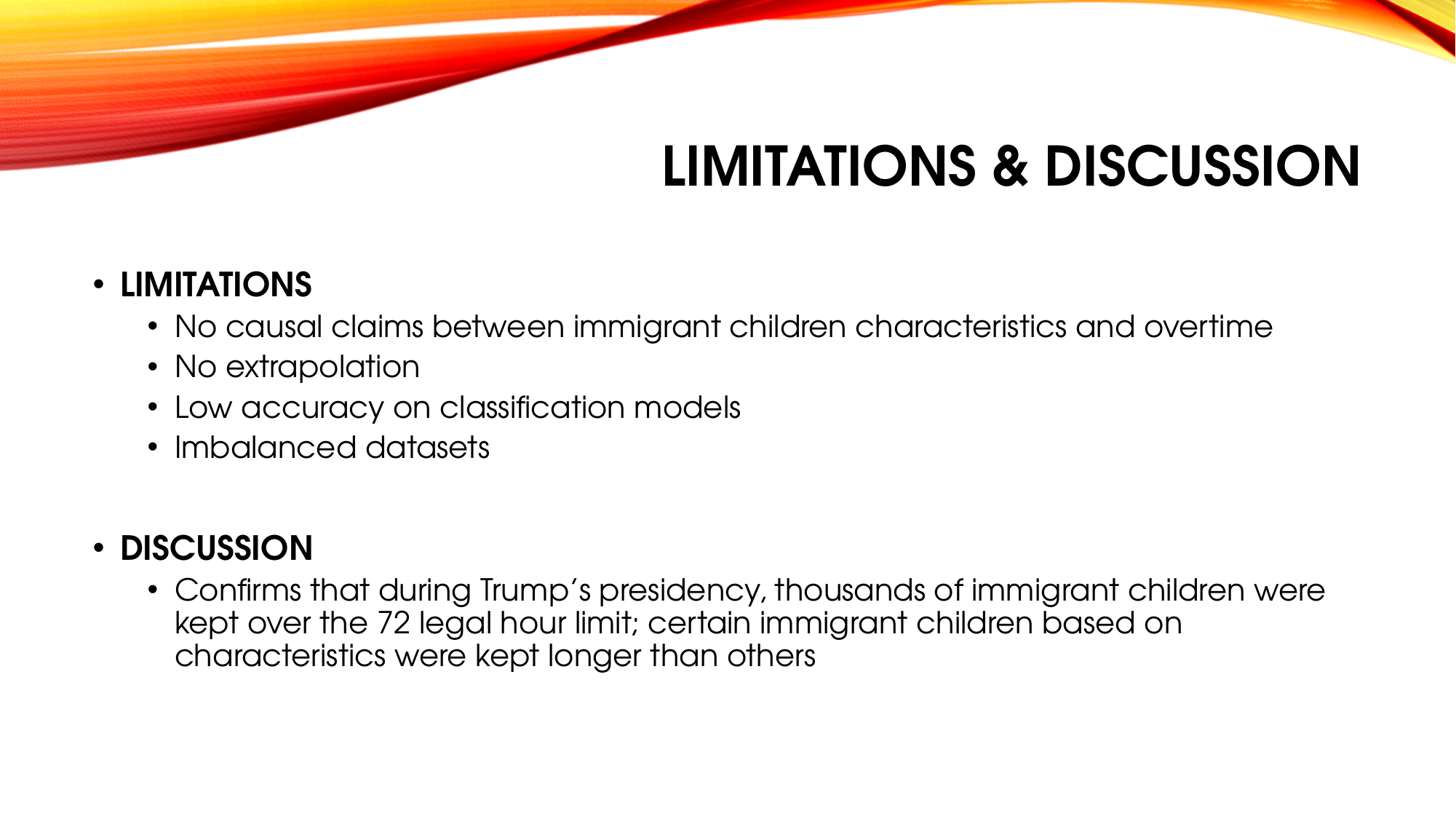

# Limitations & discussion
LIMITATIONS
No causal claims between immigrant children characteristics and overtime
No extrapolation
Low accuracy on classification models
Imbalanced datasets

DISCUSSION
Confirms that during Trump’s presidency, thousands of immigrant children were kept over the 72 legal hour limit; certain immigrant children based on characteristics were kept longer than others